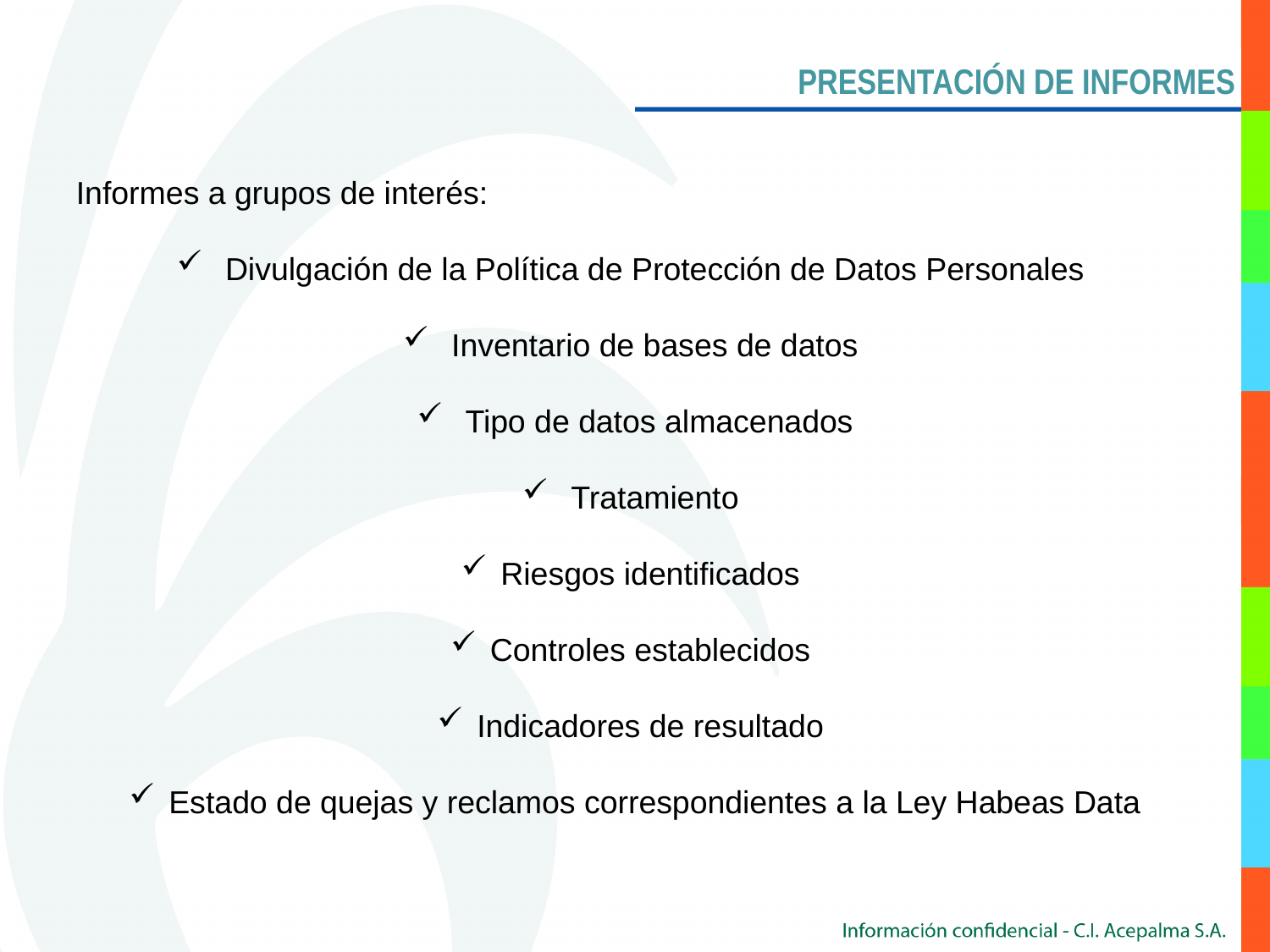

PRESENTACIÓN DE INFORMES
Informes a grupos de interés:

 Divulgación de la Política de Protección de Datos Personales

 Inventario de bases de datos

 Tipo de datos almacenados

 Tratamiento

Riesgos identificados

Controles establecidos

Indicadores de resultado

Estado de quejas y reclamos correspondientes a la Ley Habeas Data